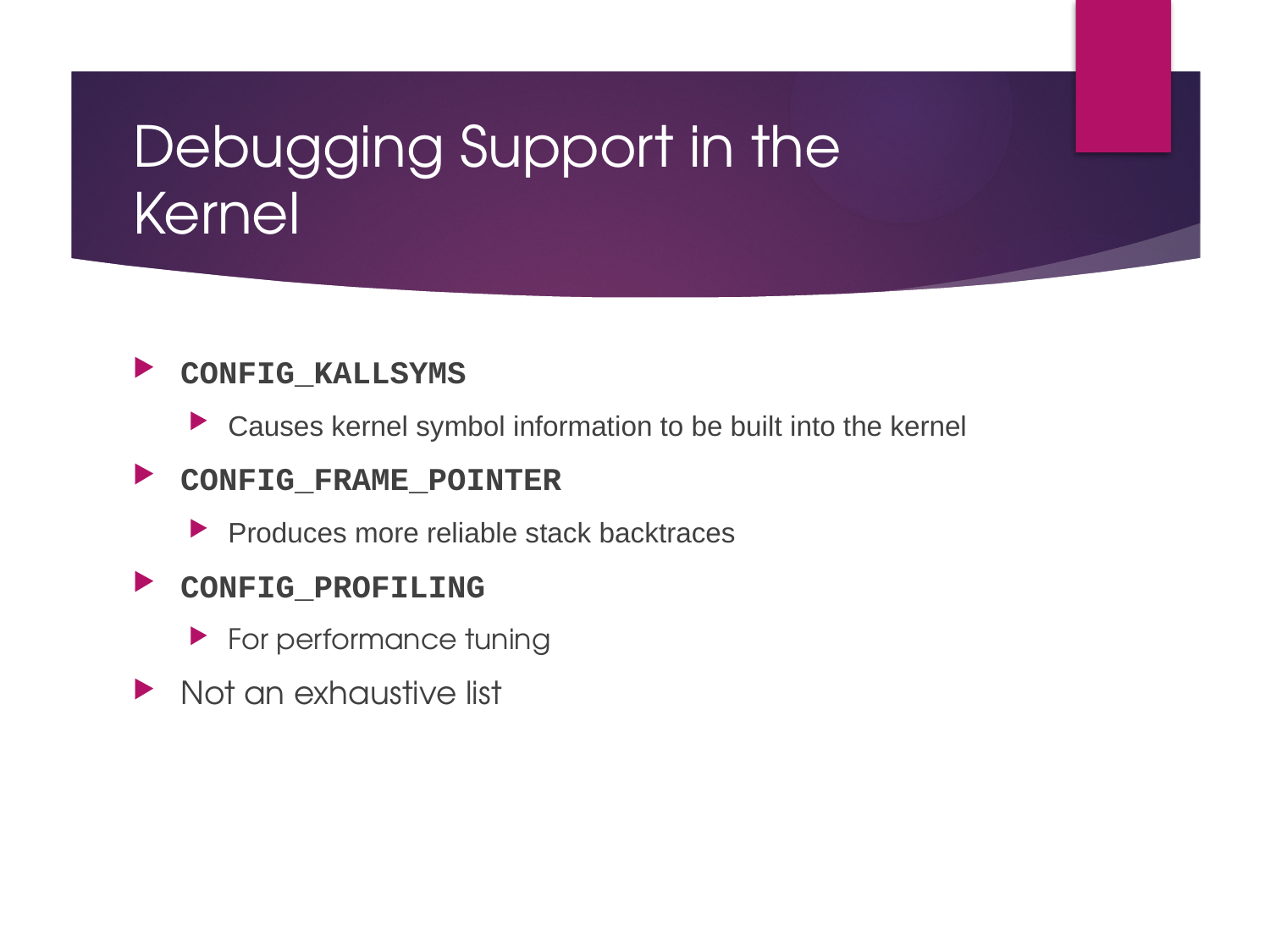

# Debugging Support in the Kernel
CONFIG_KALLSYMS
Causes kernel symbol information to be built into the kernel
CONFIG_FRAME_POINTER
Produces more reliable stack backtraces
CONFIG_PROFILING
For performance tuning
Not an exhaustive list